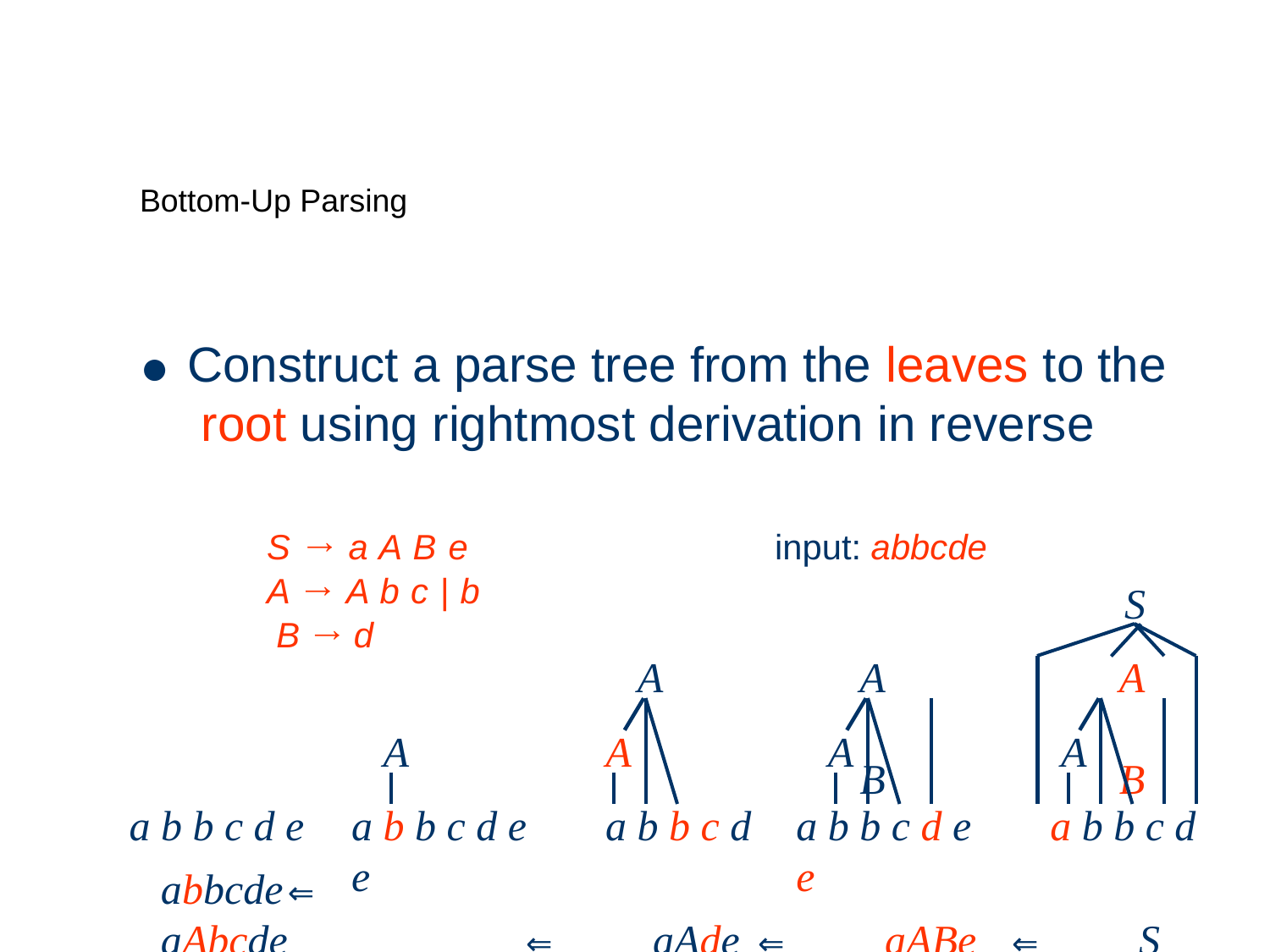

# Bottom-Up Parsing
Construct a parse tree from the leaves to the  root using rightmost derivation in reverse
S → a A B e  A → A b c | b  B → d
input: abbcde
S
A	B

A
A	B

A
a b b c d e	a b b c d e
⇐	aAde
A
A
A

a b b c d e	a b b c d e
⇐	aABe	⇐	S
a b b c d e
abbcde	⇐	aAbcde